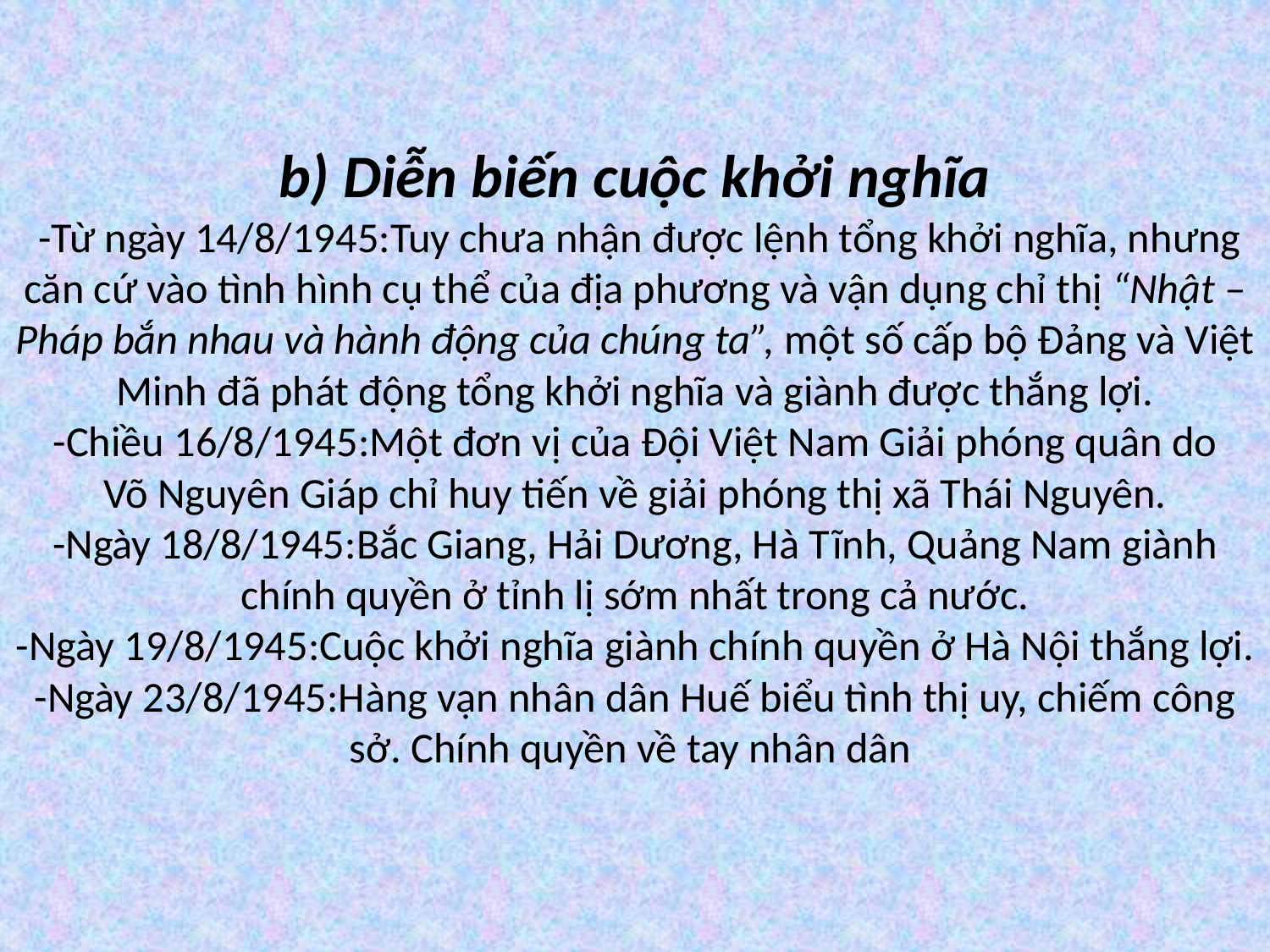

# b) Diễn biến cuộc khởi nghĩa -Từ ngày 14/8/1945:Tuy chưa nhận được lệnh tổng khởi nghĩa, nhưng căn cứ vào tình hình cụ thể của địa phương và vận dụng chỉ thị “Nhật – Pháp bắn nhau và hành động của chúng ta”, một số cấp bộ Đảng và Việt Minh đã phát động tổng khởi nghĩa và giành được thắng lợi. -Chiều 16/8/1945:Một đơn vị của Đội Việt Nam Giải phóng quân do Võ Nguyên Giáp chỉ huy tiến về giải phóng thị xã Thái Nguyên. -Ngày 18/8/1945:Bắc Giang, Hải Dương, Hà Tĩnh, Quảng Nam giành chính quyền ở tỉnh lị sớm nhất trong cả nước. -Ngày 19/8/1945:Cuộc khởi nghĩa giành chính quyền ở Hà Nội thắng lợi. -Ngày 23/8/1945:Hàng vạn nhân dân Huế biểu tình thị uy, chiếm công sở. Chính quyền về tay nhân dân